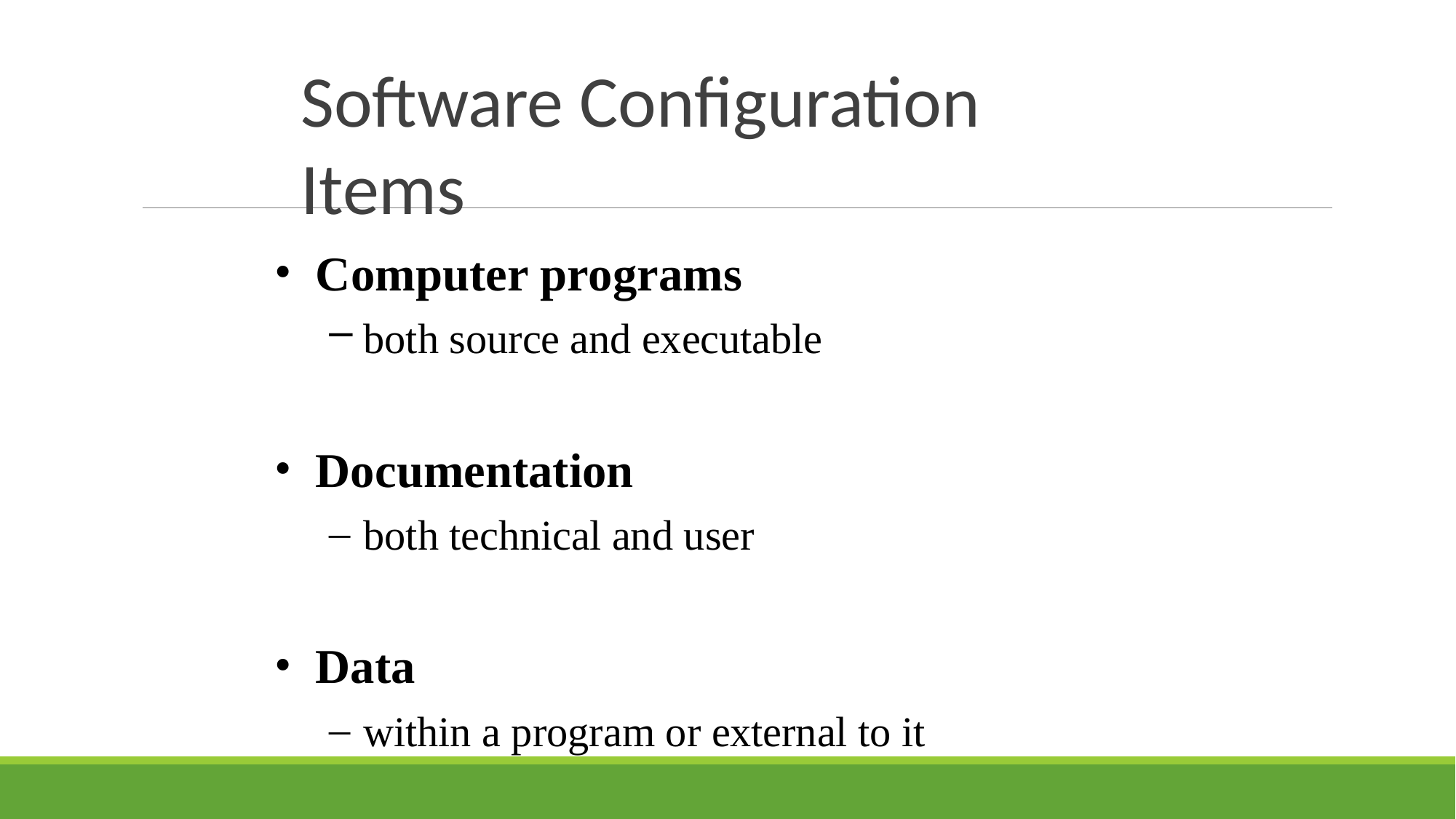

# Software Configuration Items
Computer programs
both source and executable

Documentation
both technical and user

Data
within a program or external to it